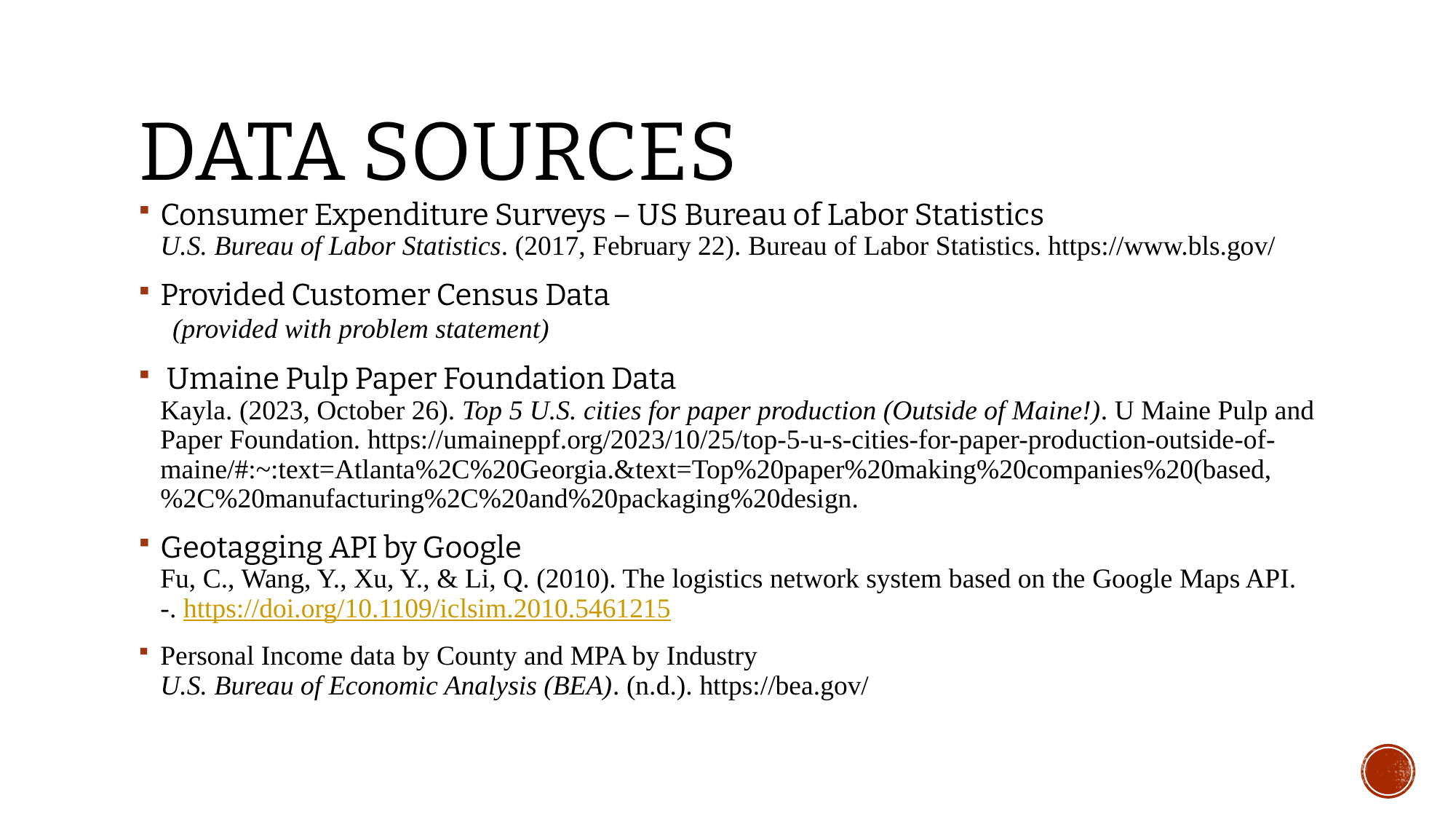

# Data Sources
Consumer Expenditure Surveys – US Bureau of Labor Statistics
U.S. Bureau of Labor Statistics. (2017, February 22). Bureau of Labor Statistics. https://www.bls.gov/
Provided Customer Census Data
  (provided with problem statement)
 Umaine Pulp Paper Foundation Data
Kayla. (2023, October 26). Top 5 U.S. cities for paper production (Outside of Maine!). U Maine Pulp and Paper Foundation. https://umaineppf.org/2023/10/25/top-5-u-s-cities-for-paper-production-outside-of-maine/#:~:text=Atlanta%2C%20Georgia.&text=Top%20paper%20making%20companies%20(based,%2C%20manufacturing%2C%20and%20packaging%20design.
Geotagging API by Google
Fu, C., Wang, Y., Xu, Y., & Li, Q. (2010). The logistics network system based on the Google Maps API. -. https://doi.org/10.1109/iclsim.2010.5461215
Personal Income data by County and MPA by Industry
U.S. Bureau of Economic Analysis (BEA). (n.d.). https://bea.gov/